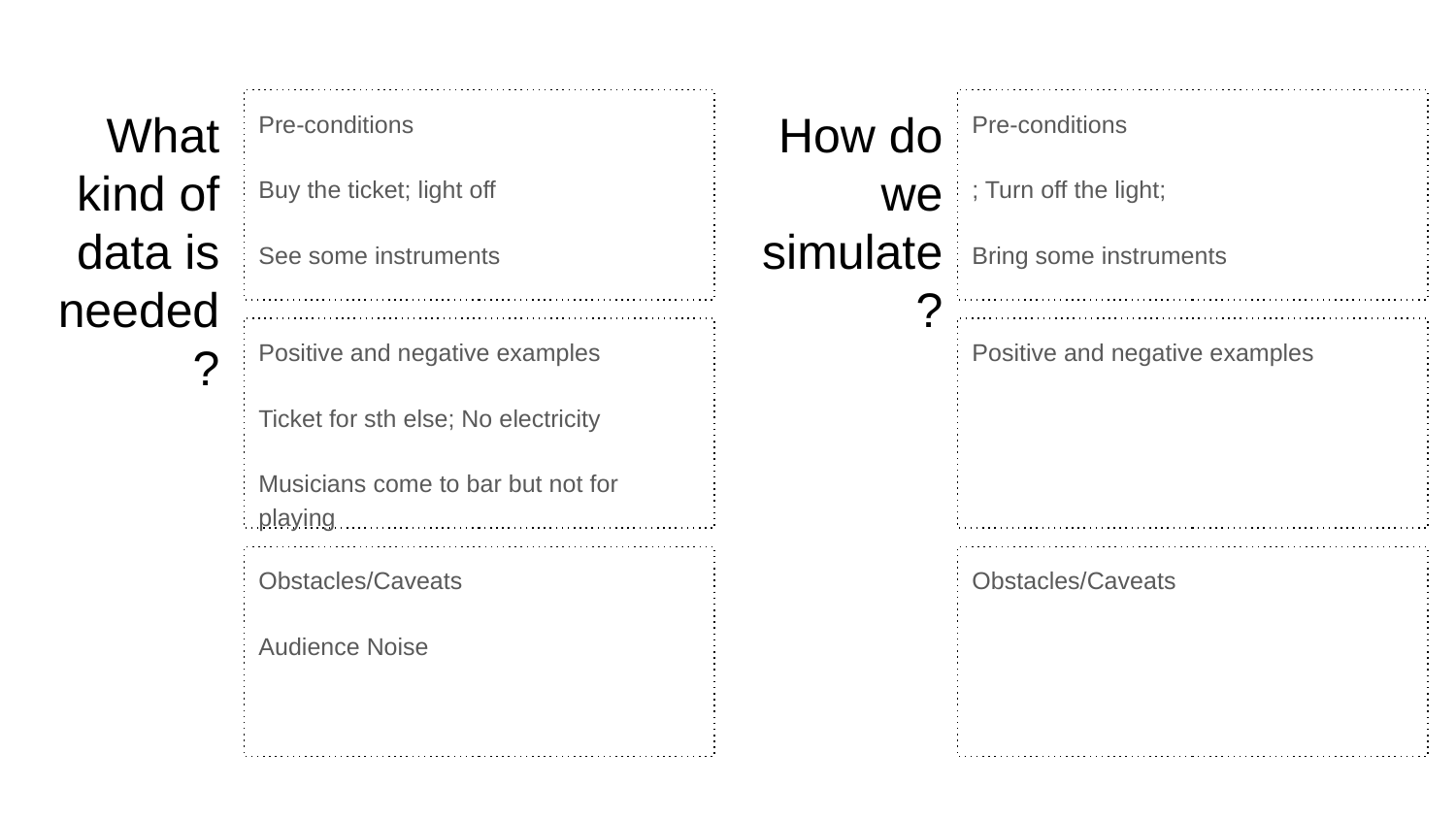

# What kind of data is needed?
Pre-conditions
Buy the ticket; light off
See some instruments

How do we simulate
?
Pre-conditions
; Turn off the light;
Bring some instruments

Positive and negative examples
Ticket for sth else; No electricity
Musicians come to bar but not for playing

Positive and negative examples
Obstacles/Caveats
Audience Noise

Obstacles/Caveats